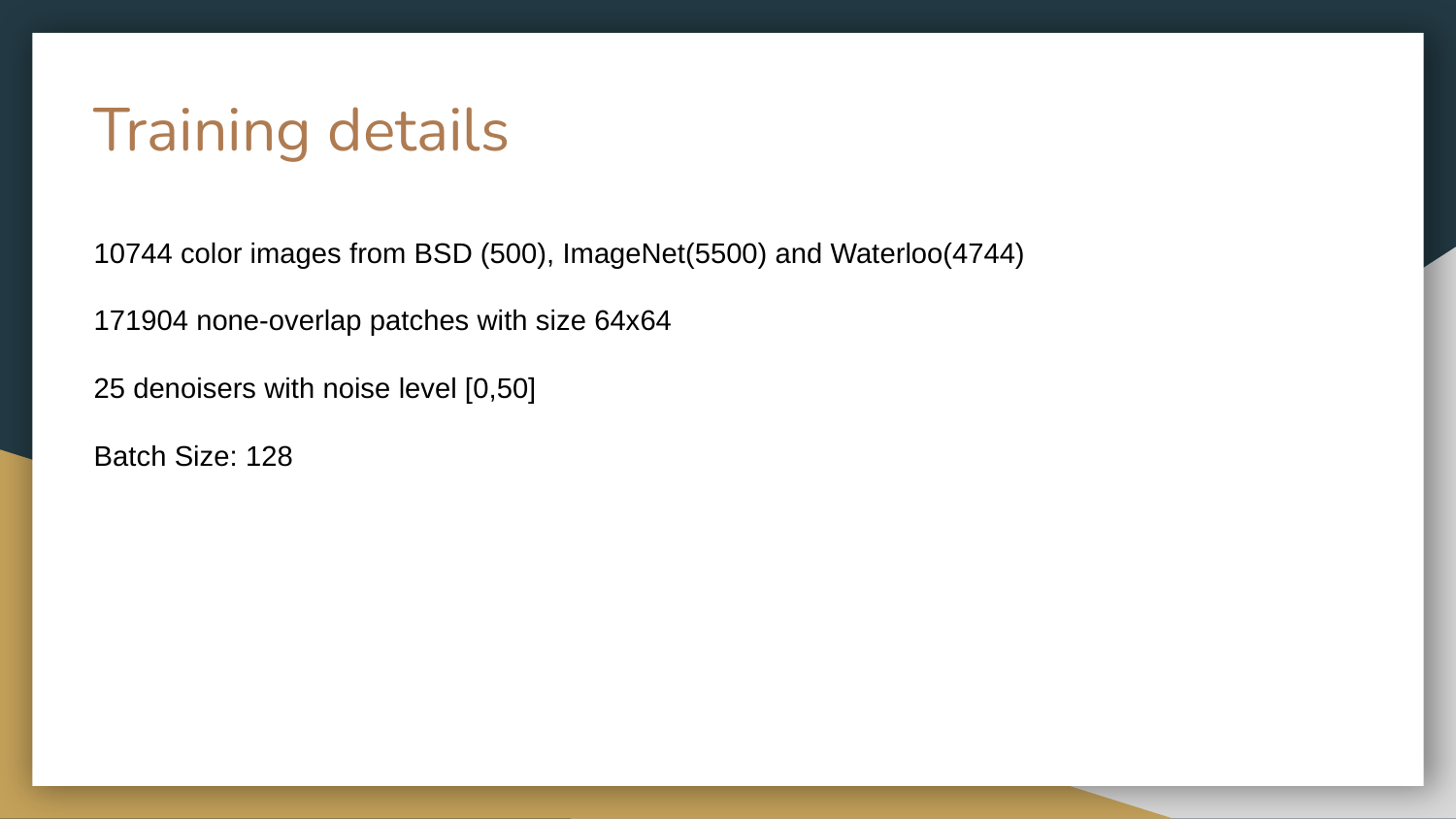

# Training details
10744 color images from BSD (500), ImageNet(5500) and Waterloo(4744)

171904 none-overlap patches with size 64x64

25 denoisers with noise level [0,50]

Batch Size: 128